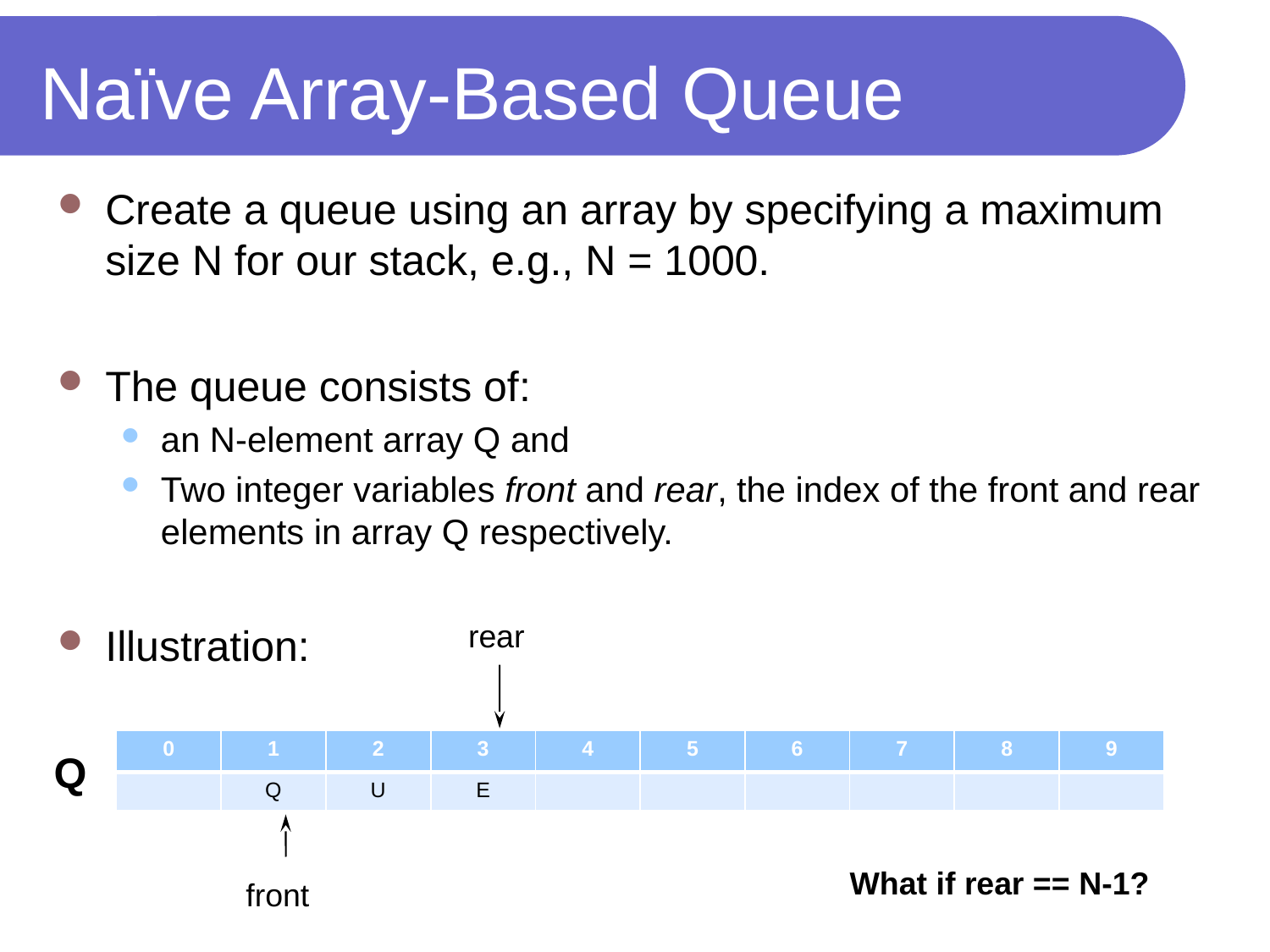

# Naïve Array-Based Queue
Create a queue using an array by specifying a maximum size N for our stack, e.g., N = 1000.

The queue consists of:
an N-element array Q and
Two integer variables front and rear, the index of the front and rear elements in array Q respectively.

Illustration:

rear

| 0 | 1 | 2 | 3 | 4 | 5 | 6 | 7 | 8 | 9 |
| --- | --- | --- | --- | --- | --- | --- | --- | --- | --- |
|  | Q | U | E |  |  |  |  |  |  |
Q

What if rear == N-1?
front